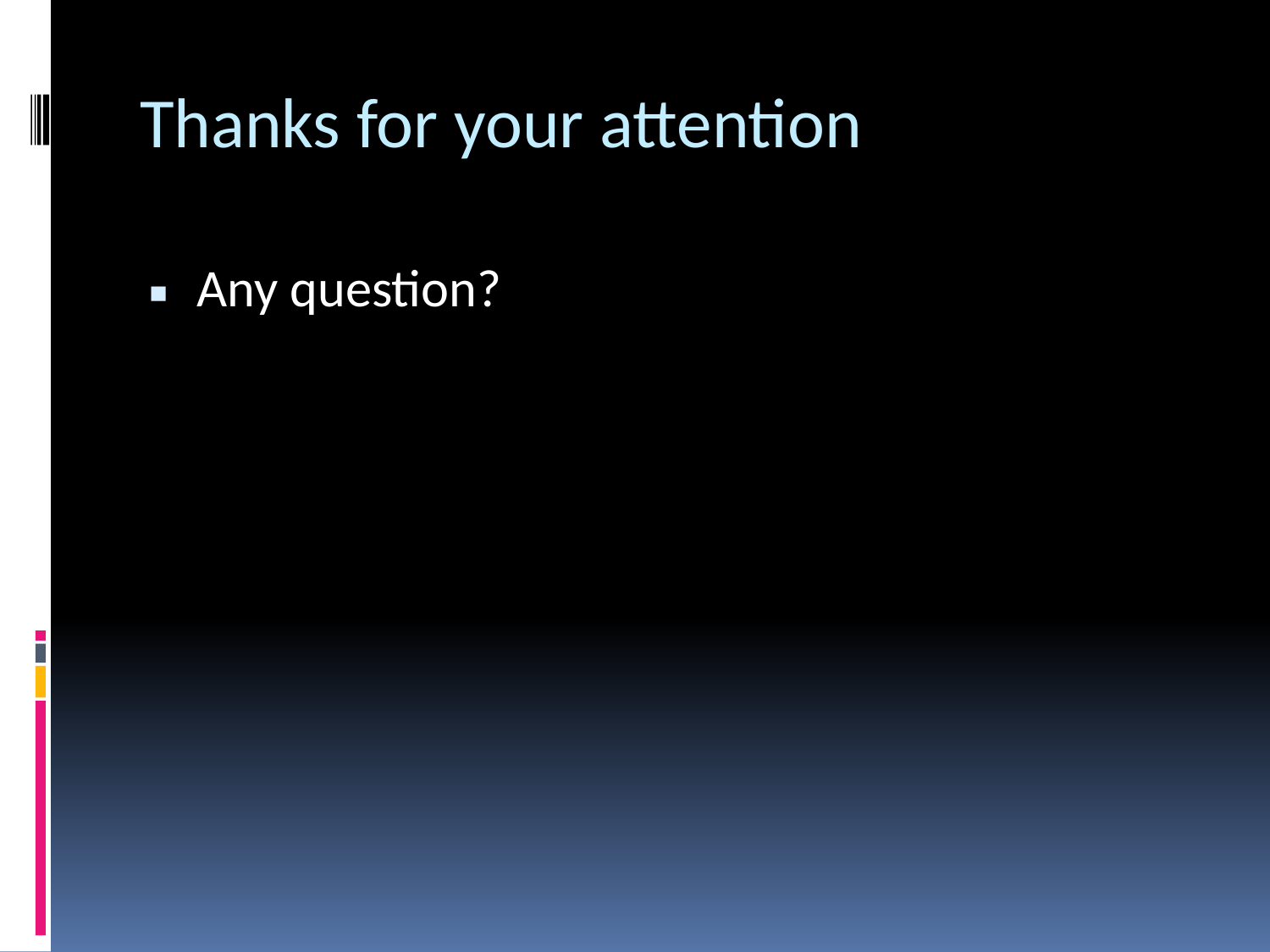

# Thanks for your attention
Any question?